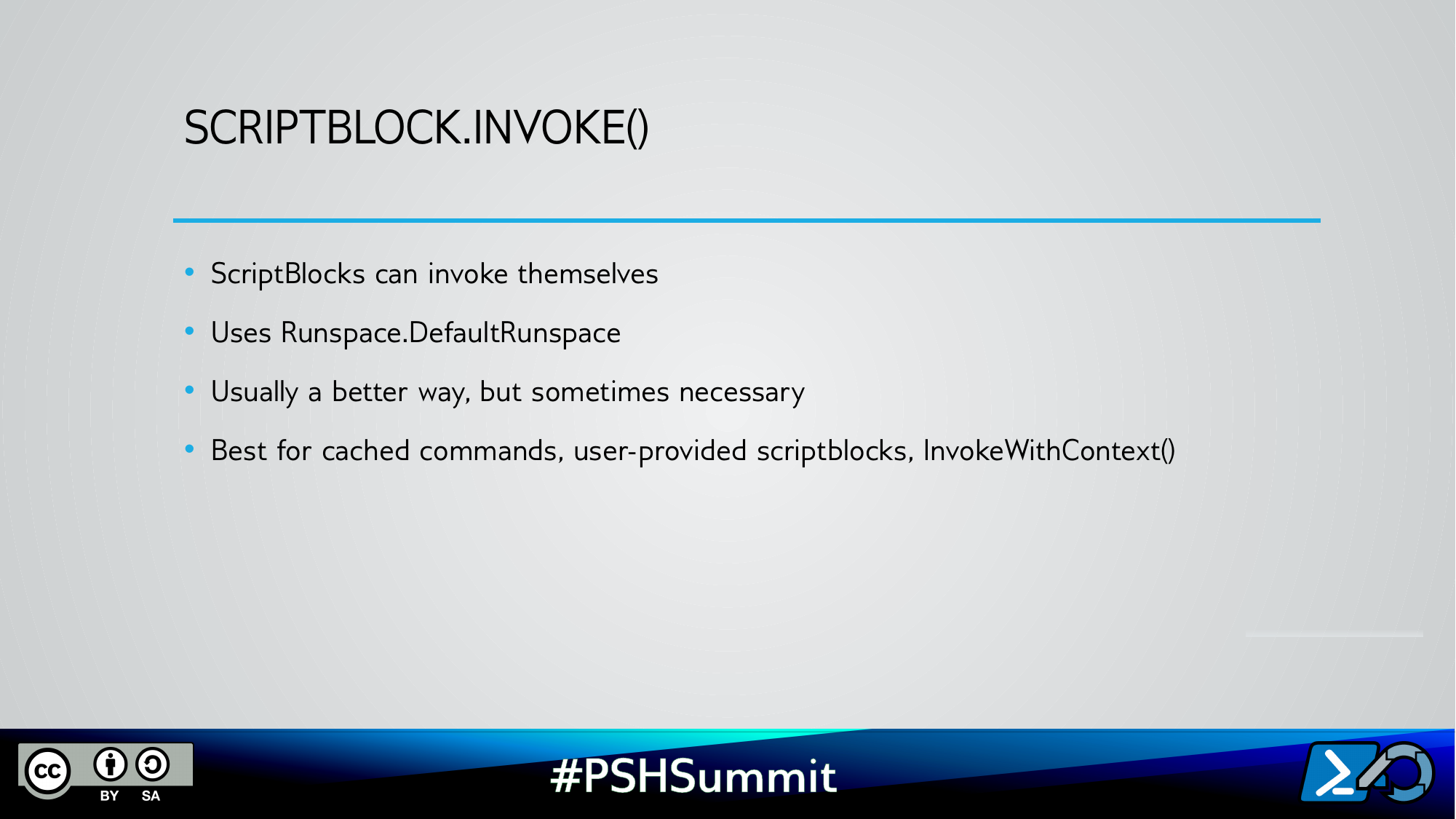

# ScriptBlock.Invoke()
ScriptBlocks can invoke themselves
Uses Runspace.DefaultRunspace
Usually a better way, but sometimes necessary
Best for cached commands, user-provided scriptblocks, InvokeWithContext()